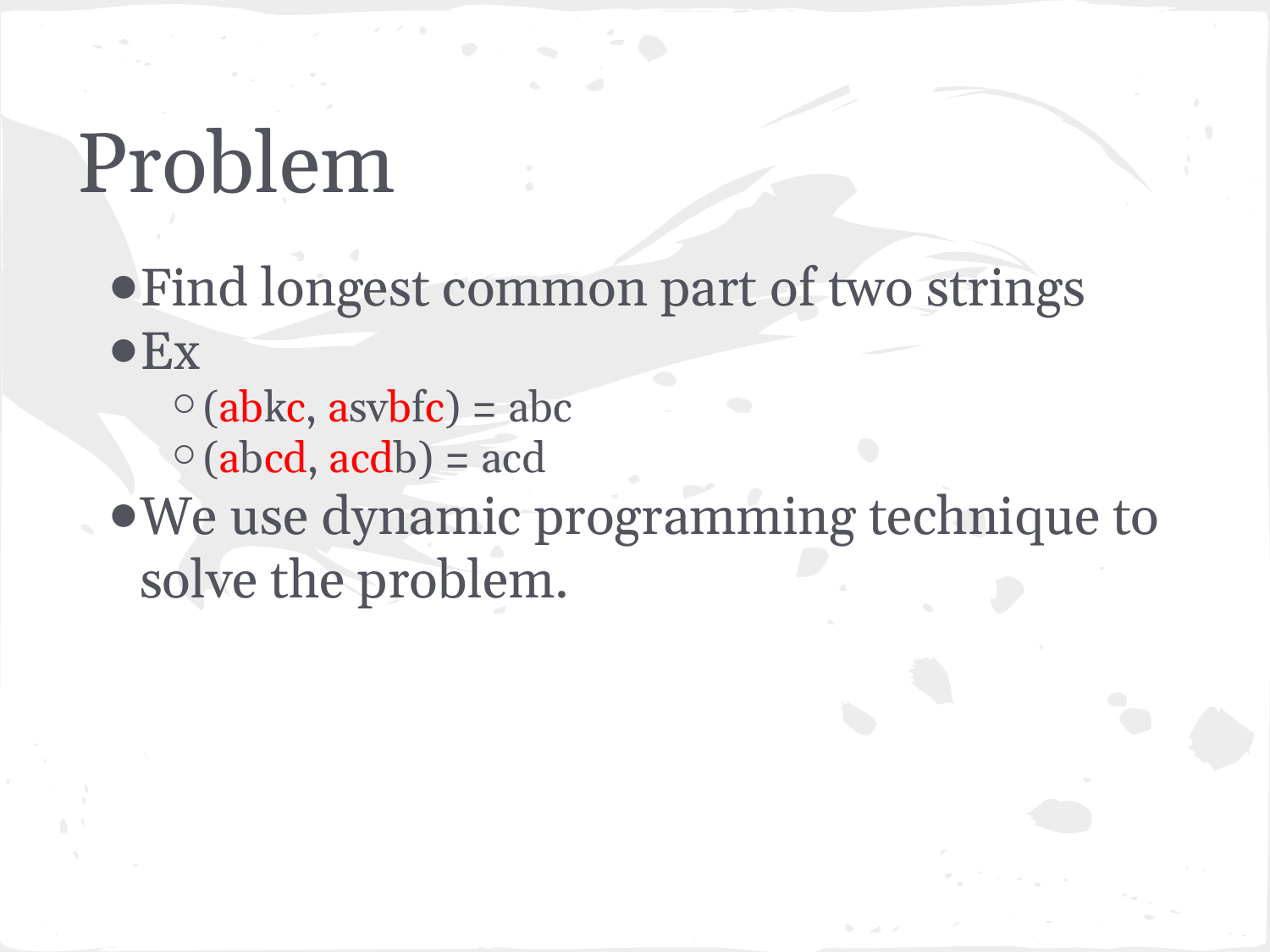

# Problem
Find longest common part of two strings
Ex
(abkc, asvbfc) = abc
(abcd, acdb) = acd
We use dynamic programming technique to solve the problem.